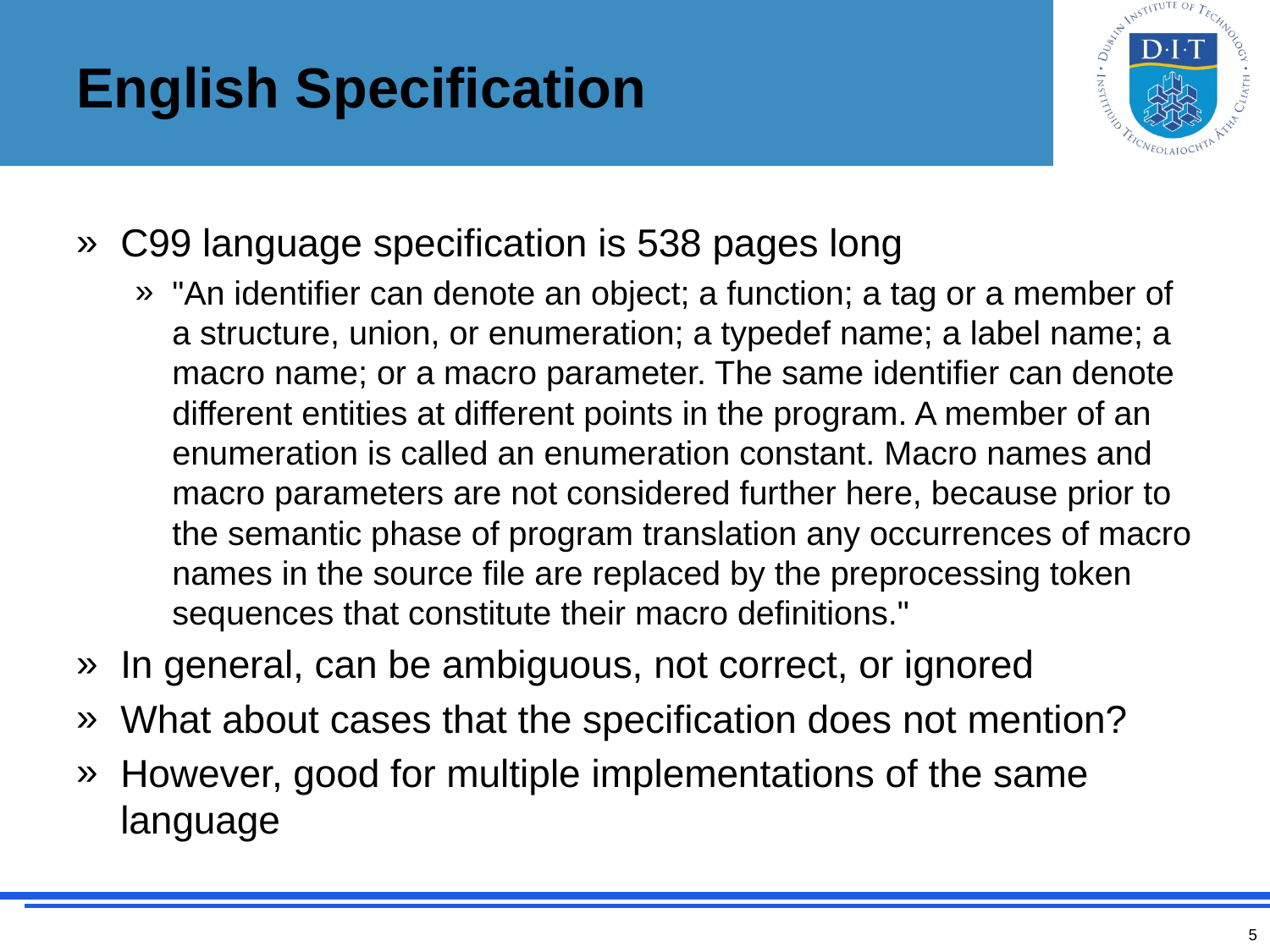

# English Specification
C99 language specification is 538 pages long
"An identifier can denote an object; a function; a tag or a member of a structure, union, or enumeration; a typedef name; a label name; a macro name; or a macro parameter. The same identifier can denote different entities at different points in the program. A member of an enumeration is called an enumeration constant. Macro names and macro parameters are not considered further here, because prior to the semantic phase of program translation any occurrences of macro names in the source file are replaced by the preprocessing token sequences that constitute their macro definitions."
In general, can be ambiguous, not correct, or ignored
What about cases that the specification does not mention?
However, good for multiple implementations of the same language
5